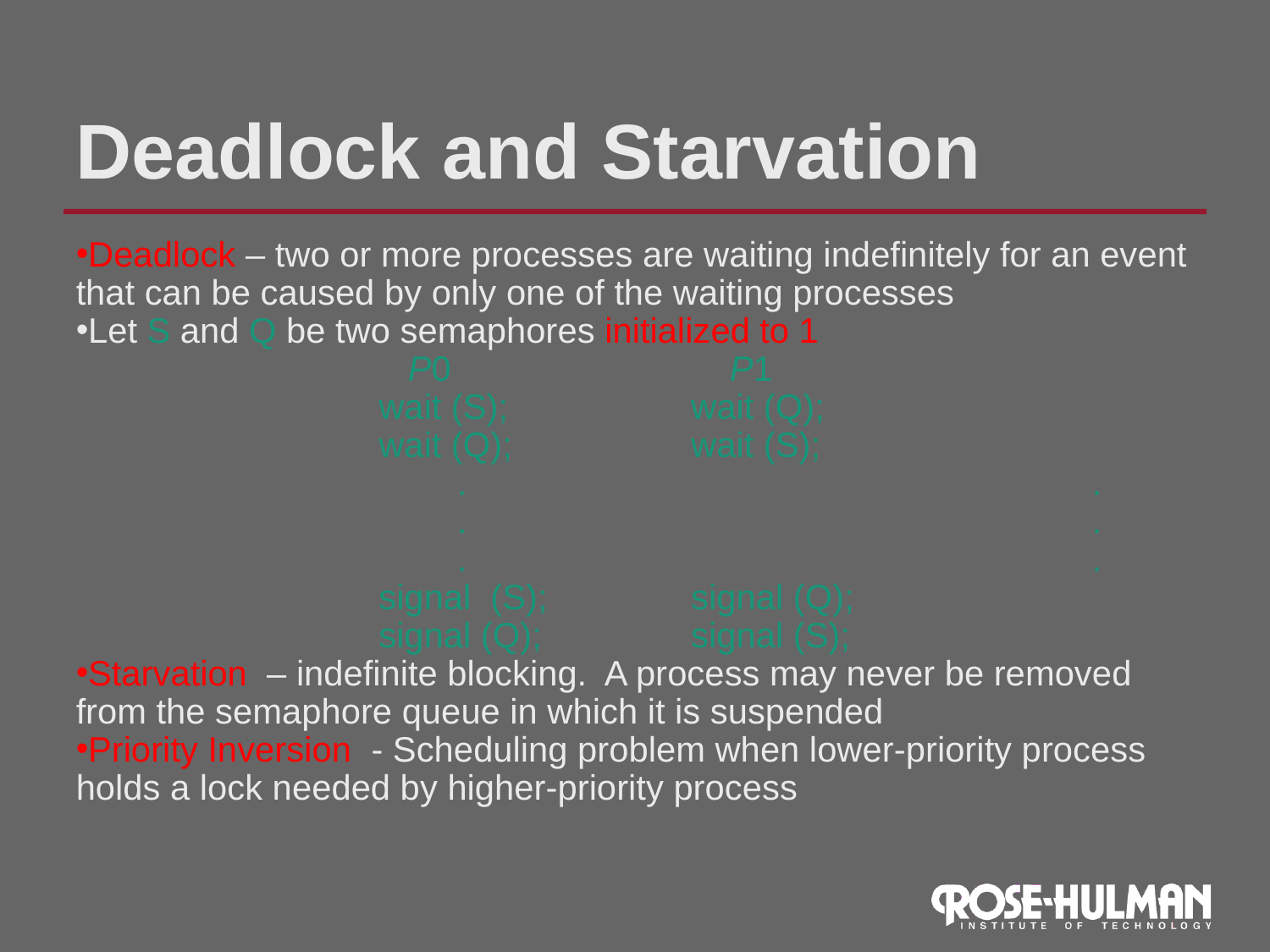

Deadlock and Starvation
Deadlock – two or more processes are waiting indefinitely for an event that can be caused by only one of the waiting processes
Let S and Q be two semaphores initialized to 1
		        P0	                            P1
		     wait (S); 	           wait (Q);
		     wait (Q); 	           wait (S);
			.			 		.
			. 					.
			. 					.
		     signal  (S); 	           signal (Q);
		     signal (Q); 	           signal (S);
Starvation  – indefinite blocking.  A process may never be removed from the semaphore queue in which it is suspended
Priority Inversion  - Scheduling problem when lower-priority process holds a lock needed by higher-priority process